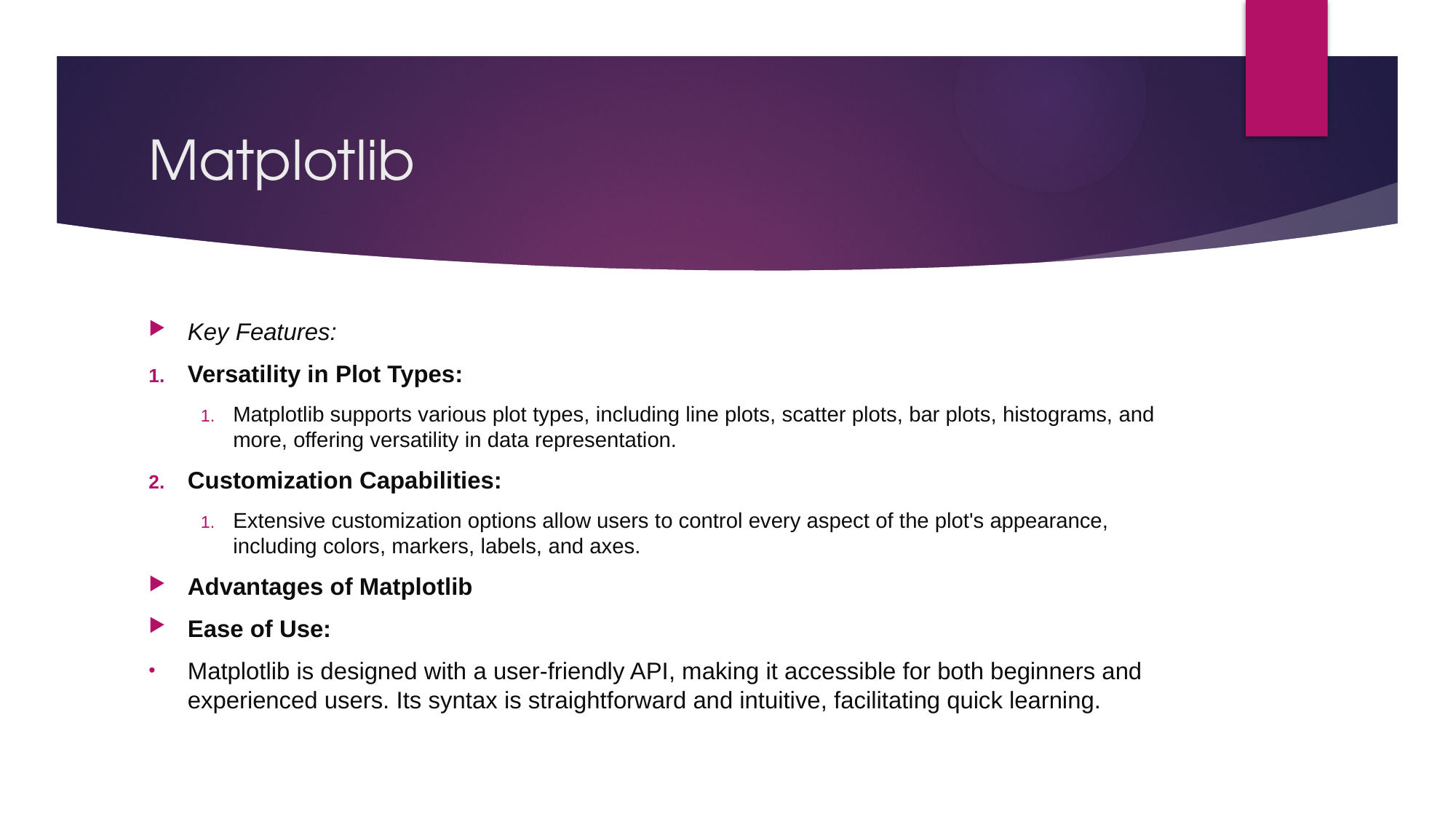

# Matplotlib
Key Features:
Versatility in Plot Types:
Matplotlib supports various plot types, including line plots, scatter plots, bar plots, histograms, and more, offering versatility in data representation.
Customization Capabilities:
Extensive customization options allow users to control every aspect of the plot's appearance, including colors, markers, labels, and axes.
Advantages of Matplotlib
Ease of Use:
Matplotlib is designed with a user-friendly API, making it accessible for both beginners and experienced users. Its syntax is straightforward and intuitive, facilitating quick learning.